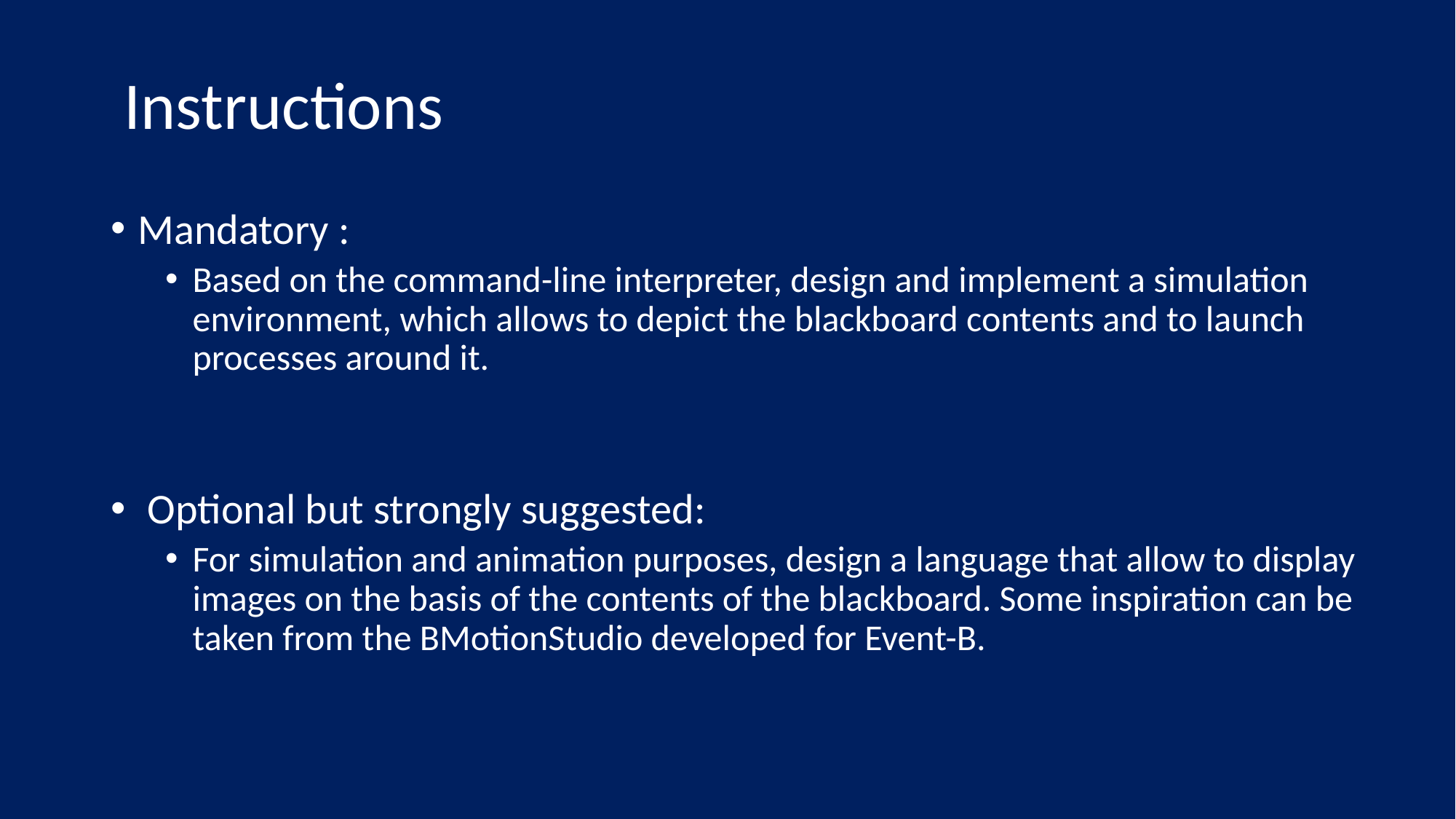

# Instructions
Mandatory :
Based on the command-line interpreter, design and implement a simulation environment, which allows to depict the blackboard contents and to launch processes around it.

 Optional but strongly suggested:
For simulation and animation purposes, design a language that allow to display images on the basis of the contents of the blackboard. Some inspiration can be taken from the BMotionStudio developed for Event-B.